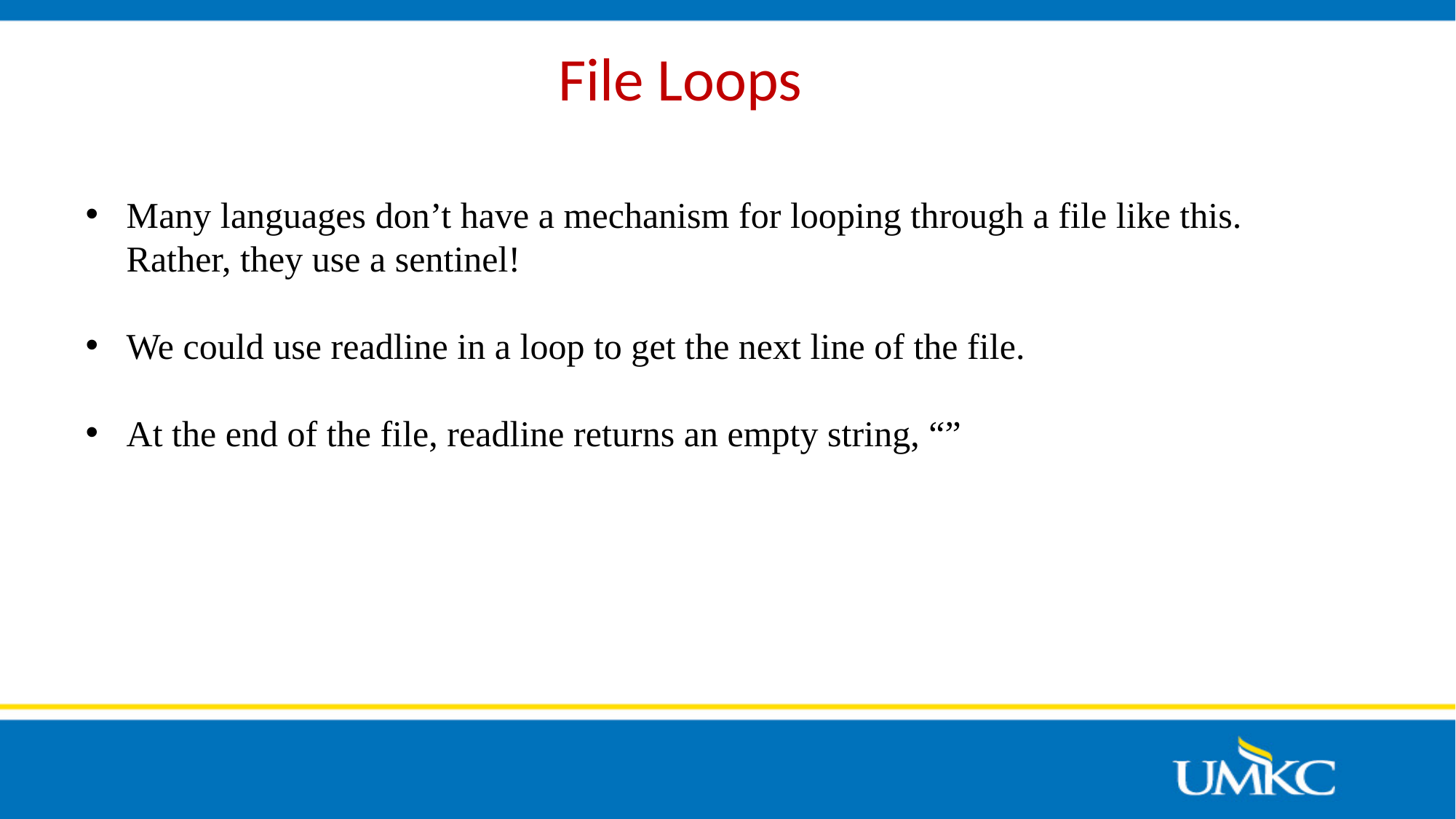

# File Loops
Many languages don’t have a mechanism for looping through a file like this. Rather, they use a sentinel!

We could use readline in a loop to get the next line of the file.

At the end of the file, readline returns an empty string, “”